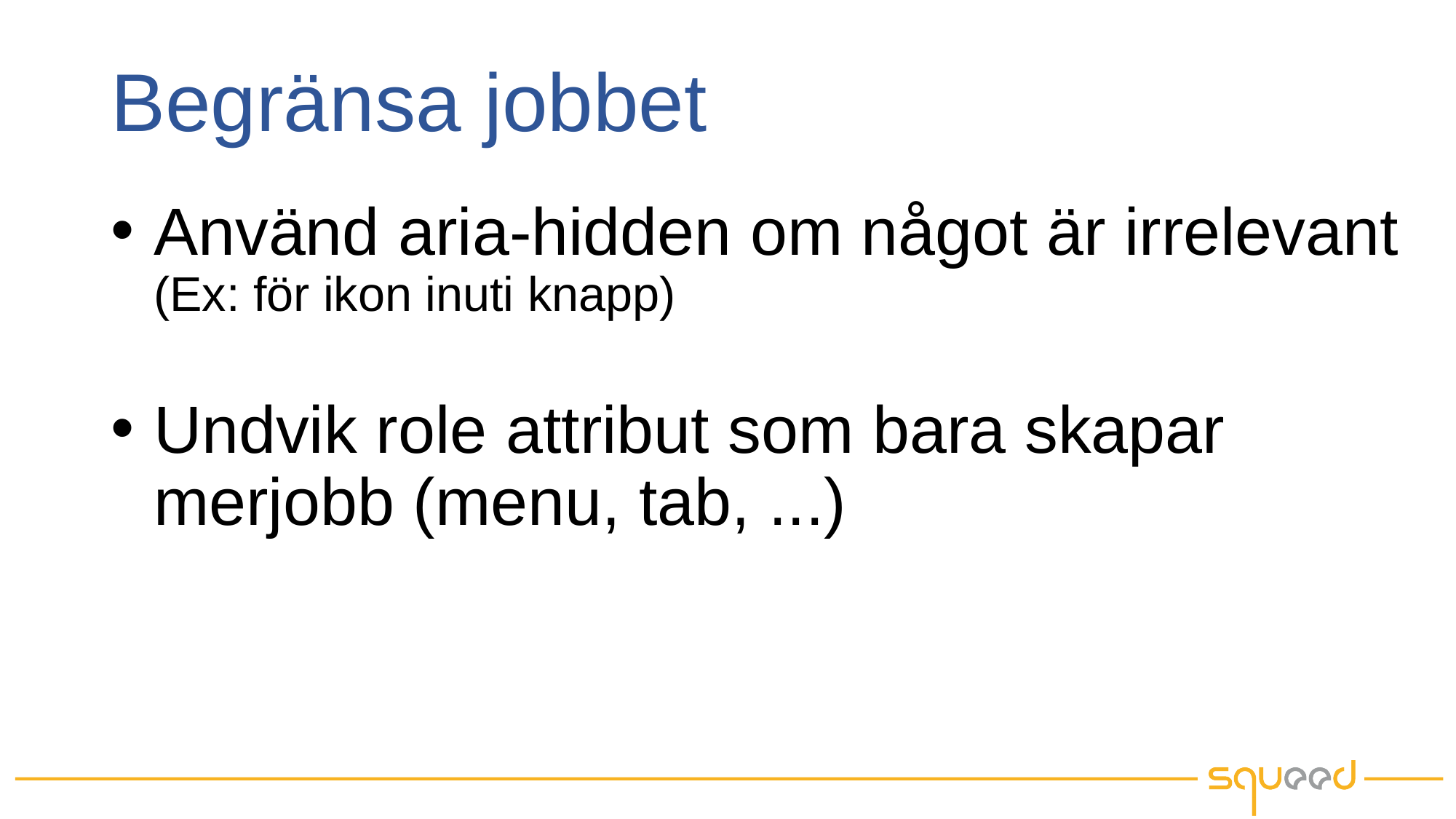

# Begränsa jobbet
Använd aria-hidden om något är irrelevant
(Ex: för ikon inuti knapp)
Undvik role attribut som bara skapar merjobb (menu, tab, ...)